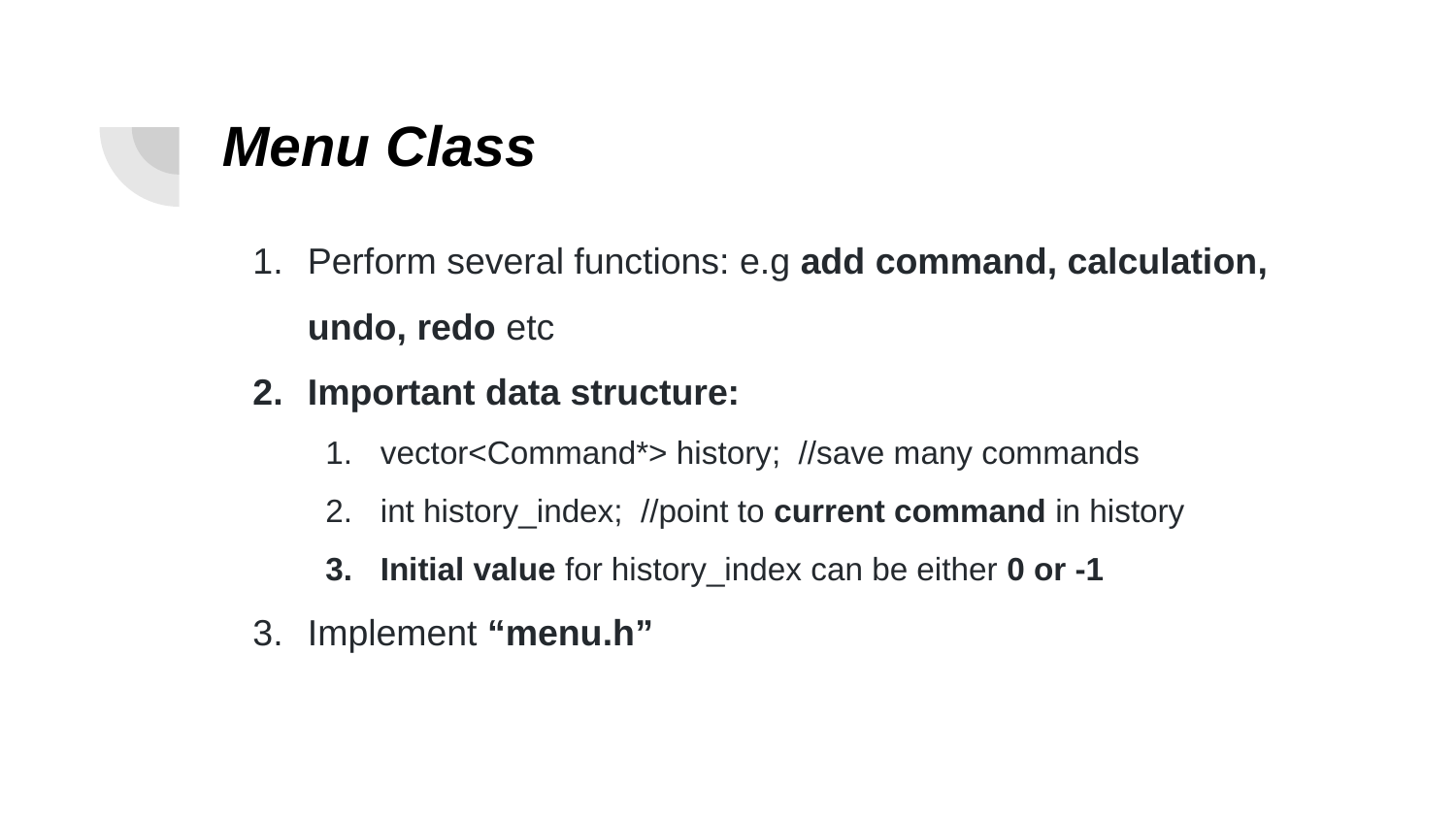

# Menu Class
Perform several functions: e.g add command, calculation, undo, redo etc
Important data structure:
vector<Command*> history;  //save many commands
int history_index;  //point to current command in history
Initial value for history_index can be either 0 or -1
Implement “menu.h”